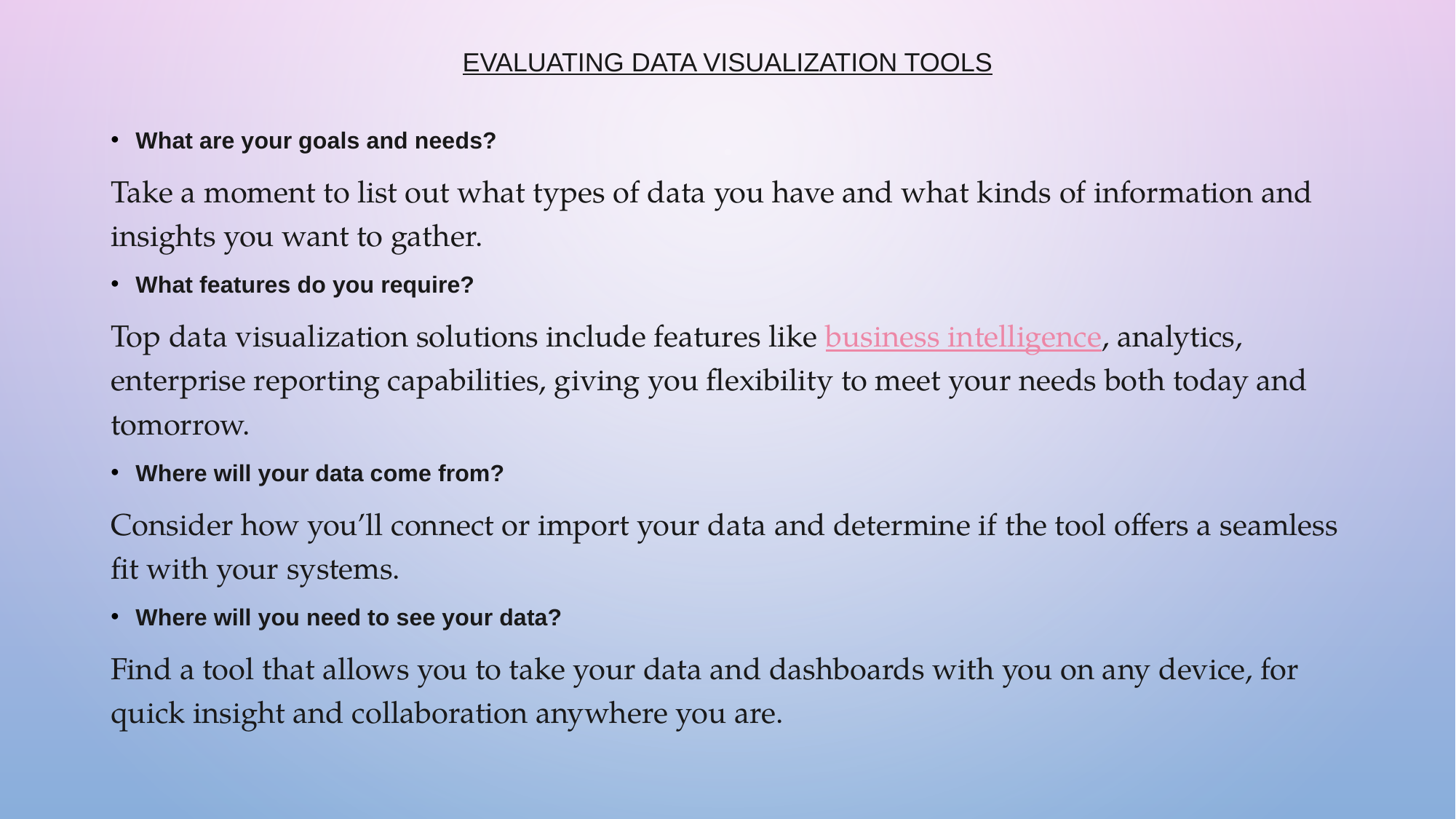

# Evaluating data visualization tools
What are your goals and needs?
Take a moment to list out what types of data you have and what kinds of information and insights you want to gather.
What features do you require?
Top data visualization solutions include features like business intelligence, analytics, enterprise reporting capabilities, giving you flexibility to meet your needs both today and tomorrow.
Where will your data come from?
Consider how you’ll connect or import your data and determine if the tool offers a seamless fit with your systems.
Where will you need to see your data?
Find a tool that allows you to take your data and dashboards with you on any device, for quick insight and collaboration anywhere you are.